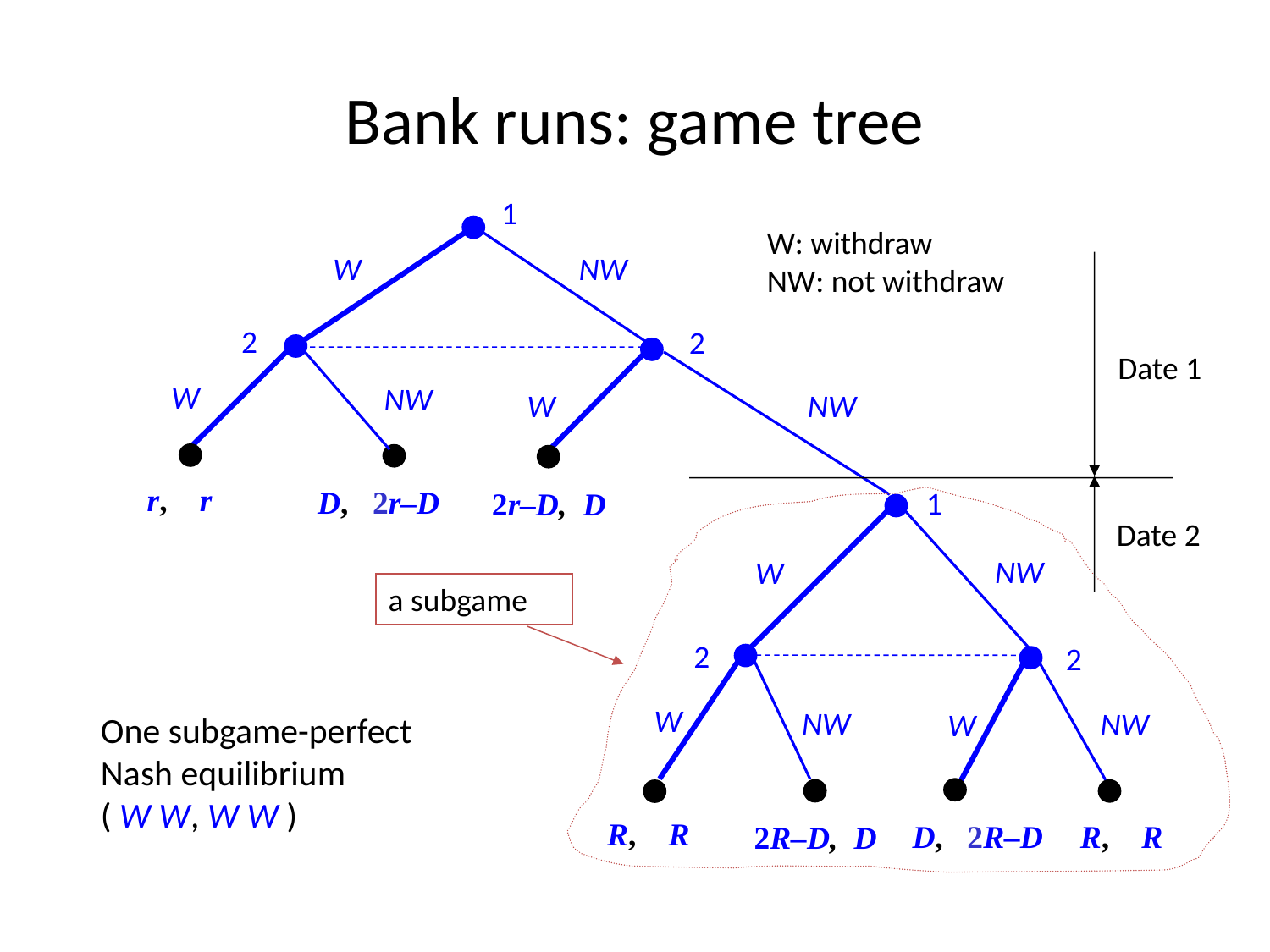

# Bank runs: game tree
1

W: withdraw
NW: not withdraw

W
NW

2
2

Date 1

W
NW
W
NW

r,    r
D,   2r–D

1

2r–D,  D

Date 2

NW
W
a subgame

2
2

W
NW
NW
W
One subgame-perfect Nash equilibrium
( W W, W W )

R,    R
D,   2R–D
R,    R
2R–D,  D